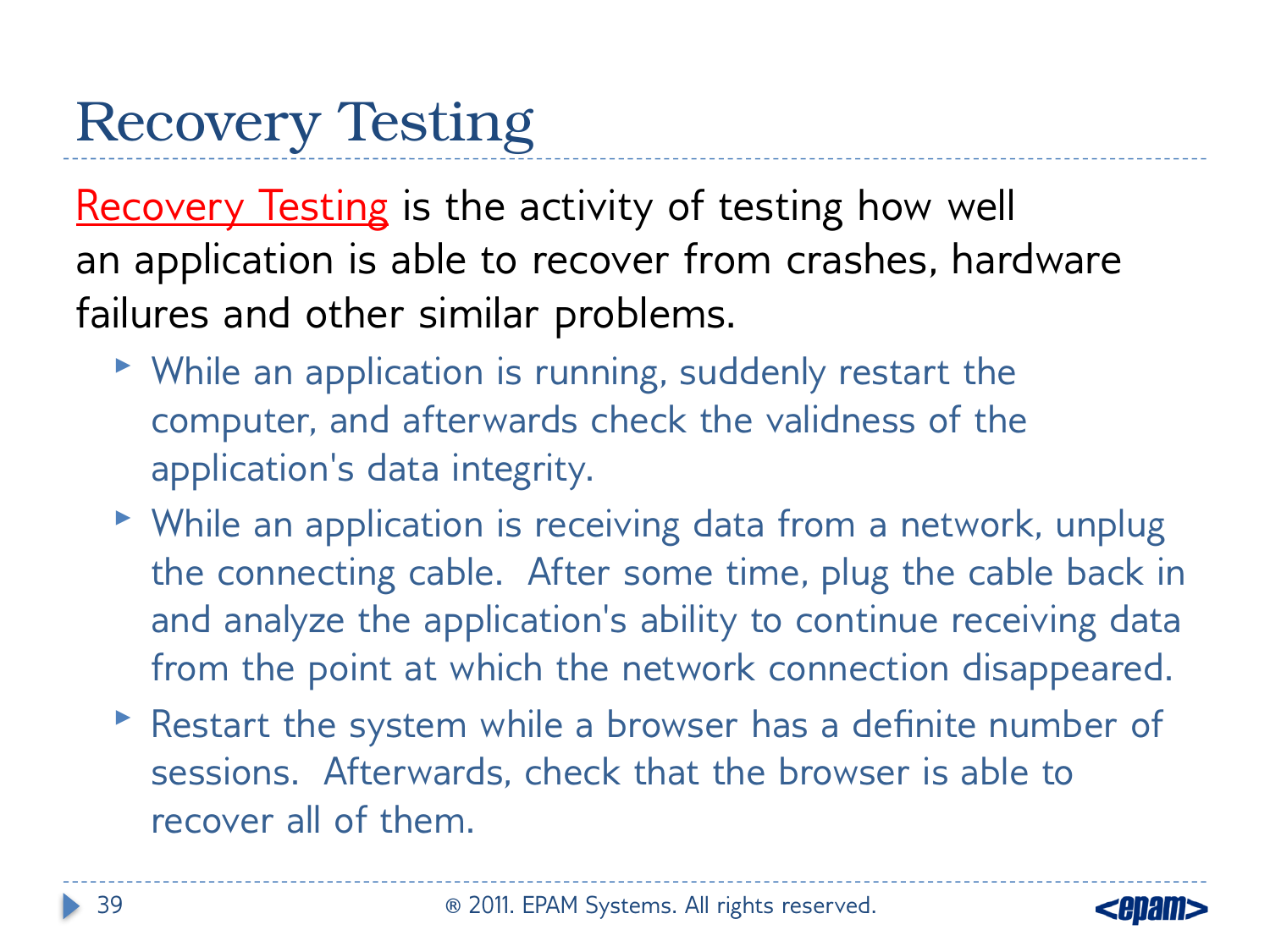

# Recovery Testing
Recovery Testing is the activity of testing how well an application is able to recover from crashes, hardware failures and other similar problems.
While an application is running, suddenly restart the computer, and afterwards check the validness of the application's data integrity.
While an application is receiving data from a network, unplug the connecting cable.  After some time, plug the cable back in and analyze the application's ability to continue receiving data from the point at which the network connection disappeared.
Restart the system while a browser has a definite number of sessions.  Afterwards, check that the browser is able to recover all of them.

39
® 2011. EPAM Systems. All rights reserved.